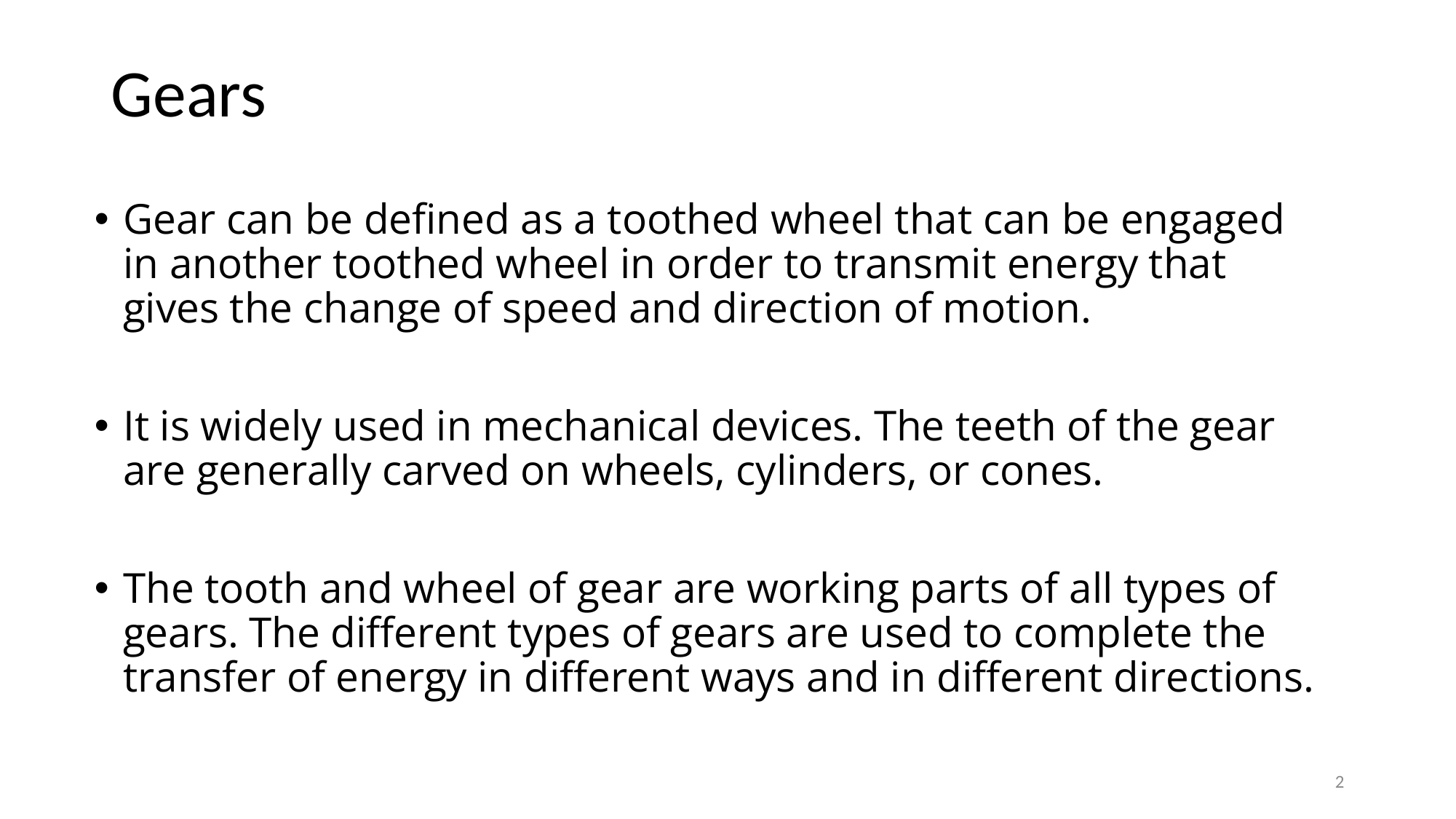

# Gears
Gear can be defined as a toothed wheel that can be engaged in another toothed wheel in order to transmit energy that gives the change of speed and direction of motion.

It is widely used in mechanical devices. The teeth of the gear are generally carved on wheels, cylinders, or cones.

The tooth and wheel of gear are working parts of all types of gears. The different types of gears are used to complete the transfer of energy in different ways and in different directions.
2